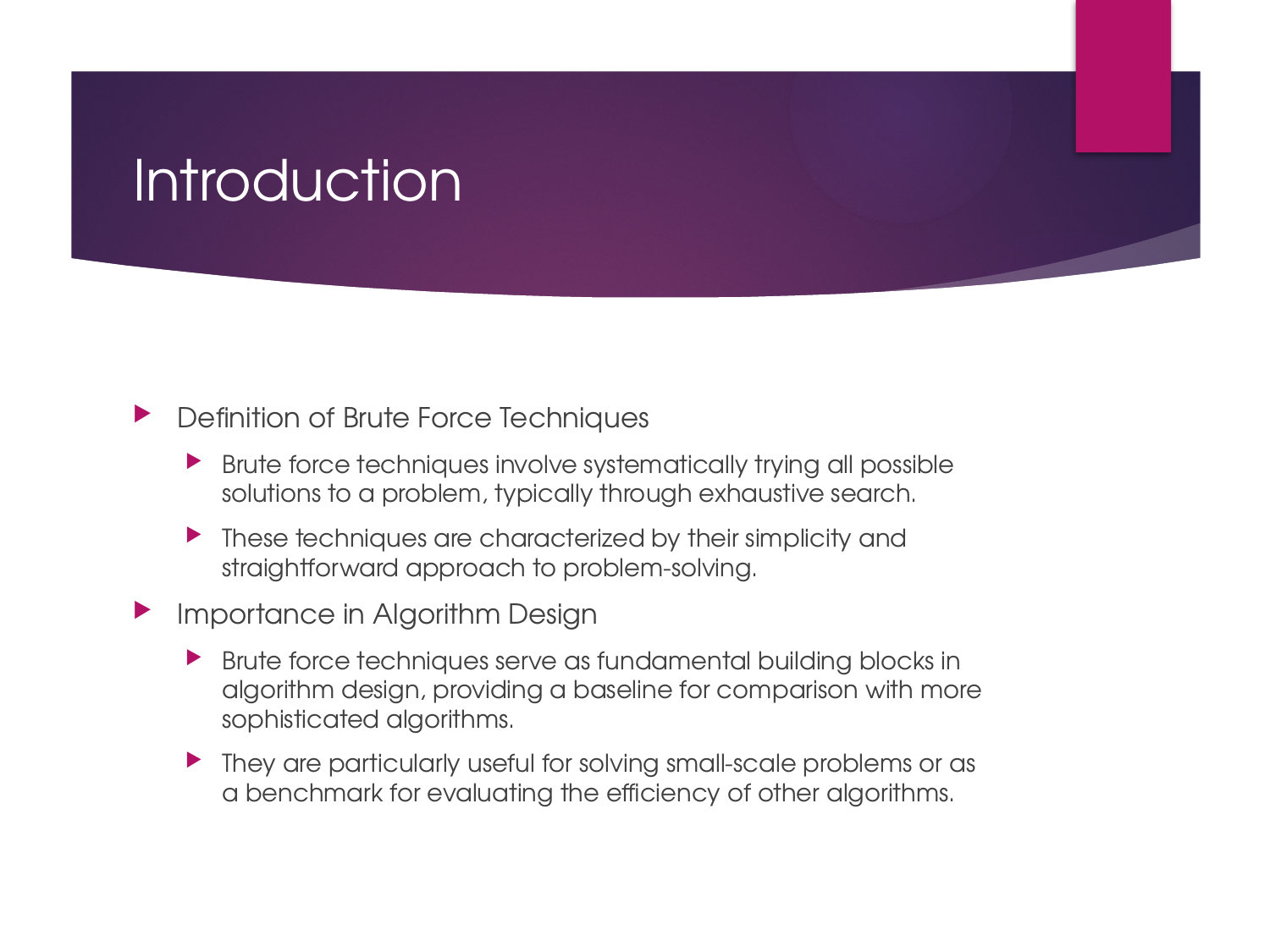

# Introduction

Definition of Brute Force Techniques
Brute force techniques involve systematically trying all possible solutions to a problem, typically through exhaustive search.
These techniques are characterized by their simplicity and straightforward approach to problem-solving.
Importance in Algorithm Design
Brute force techniques serve as fundamental building blocks in algorithm design, providing a baseline for comparison with more sophisticated algorithms.
They are particularly useful for solving small-scale problems or as a benchmark for evaluating the efficiency of other algorithms.